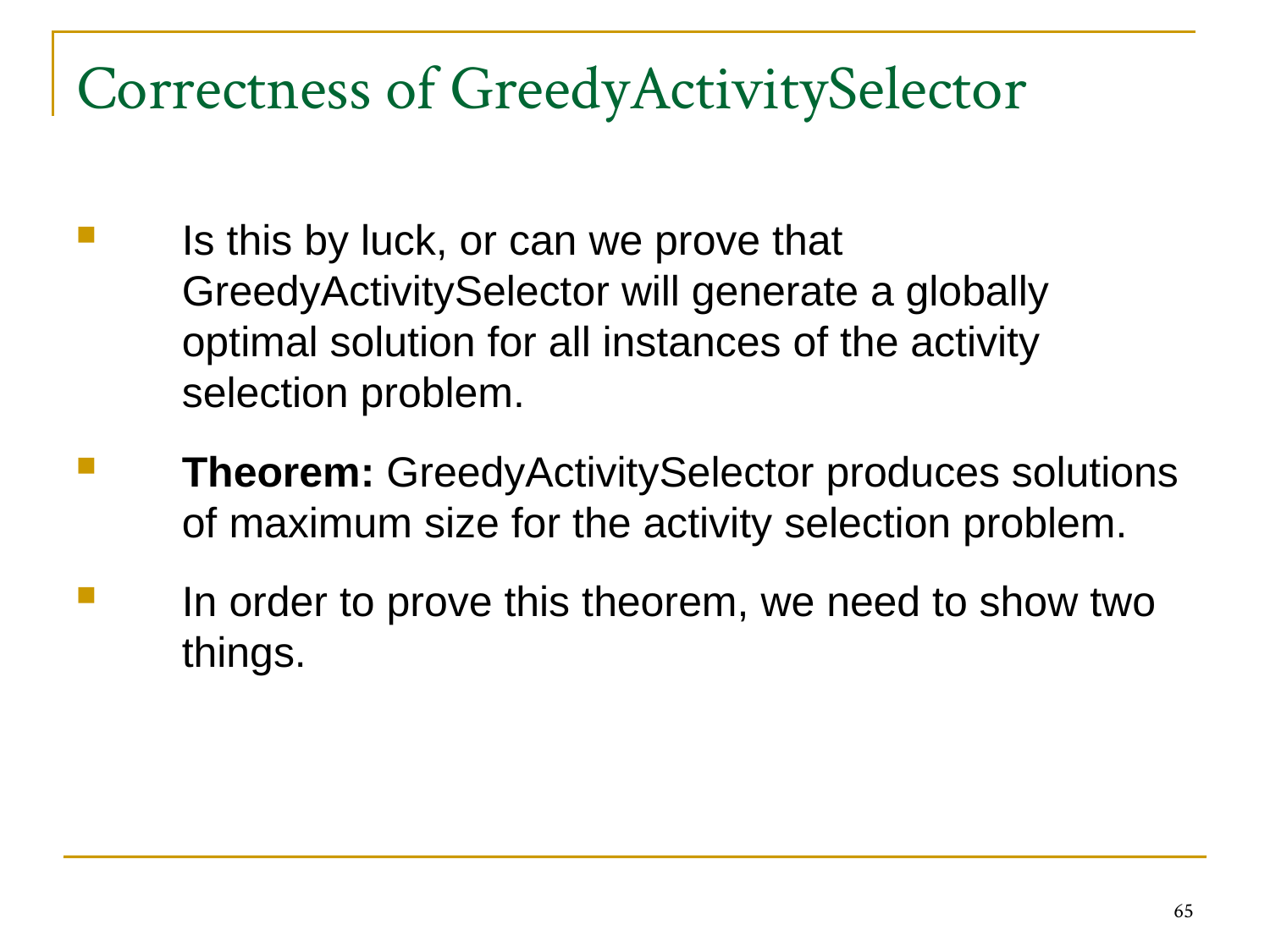

# Correctness of GreedyActivitySelector
Is this by luck, or can we prove that GreedyActivitySelector will generate a globally optimal solution for all instances of the activity selection problem.

Theorem: GreedyActivitySelector produces solutions of maximum size for the activity selection problem.

In order to prove this theorem, we need to show two things.
65